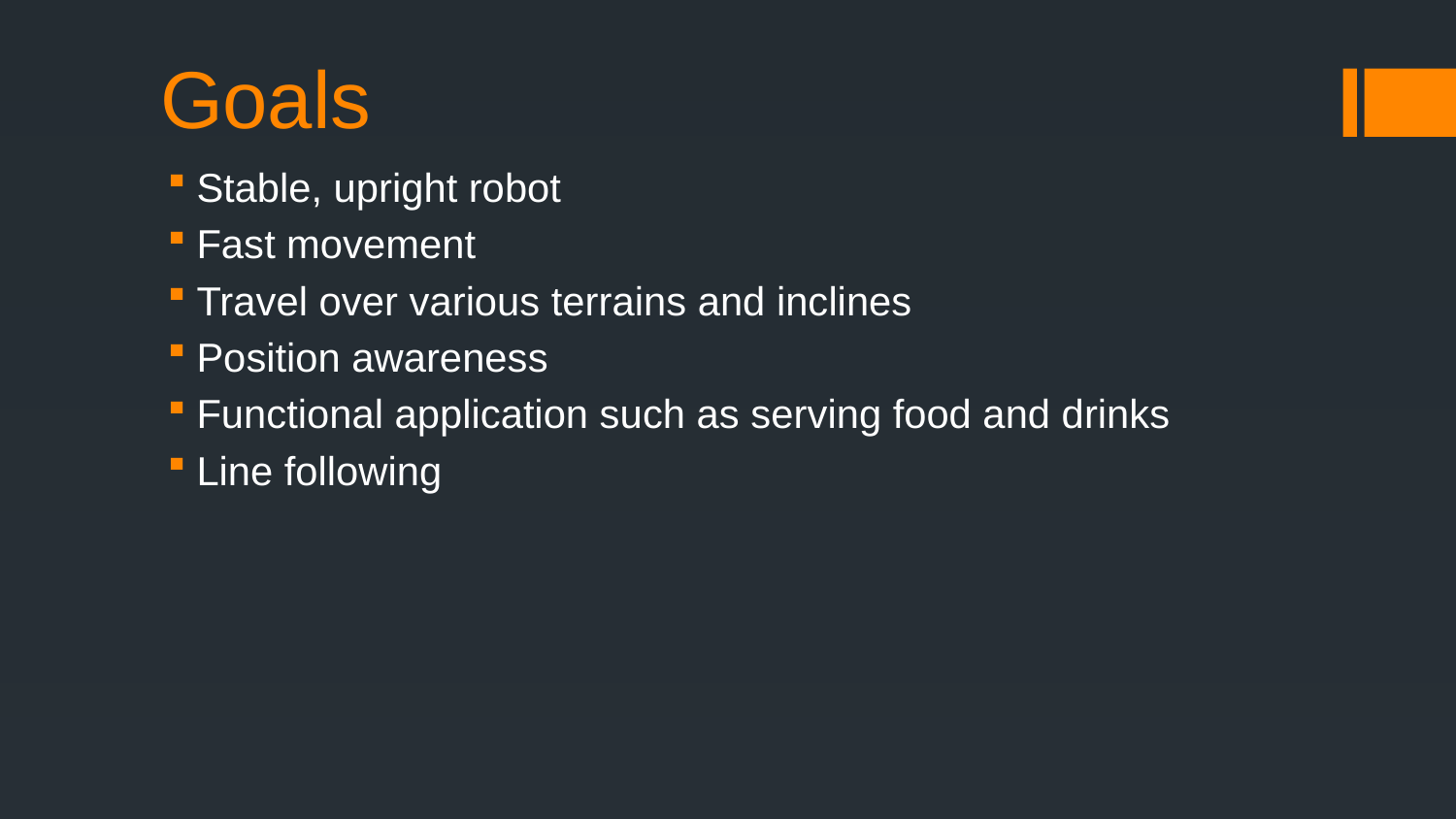

# Goals
Stable, upright robot
Fast movement
Travel over various terrains and inclines
Position awareness
Functional application such as serving food and drinks
Line following